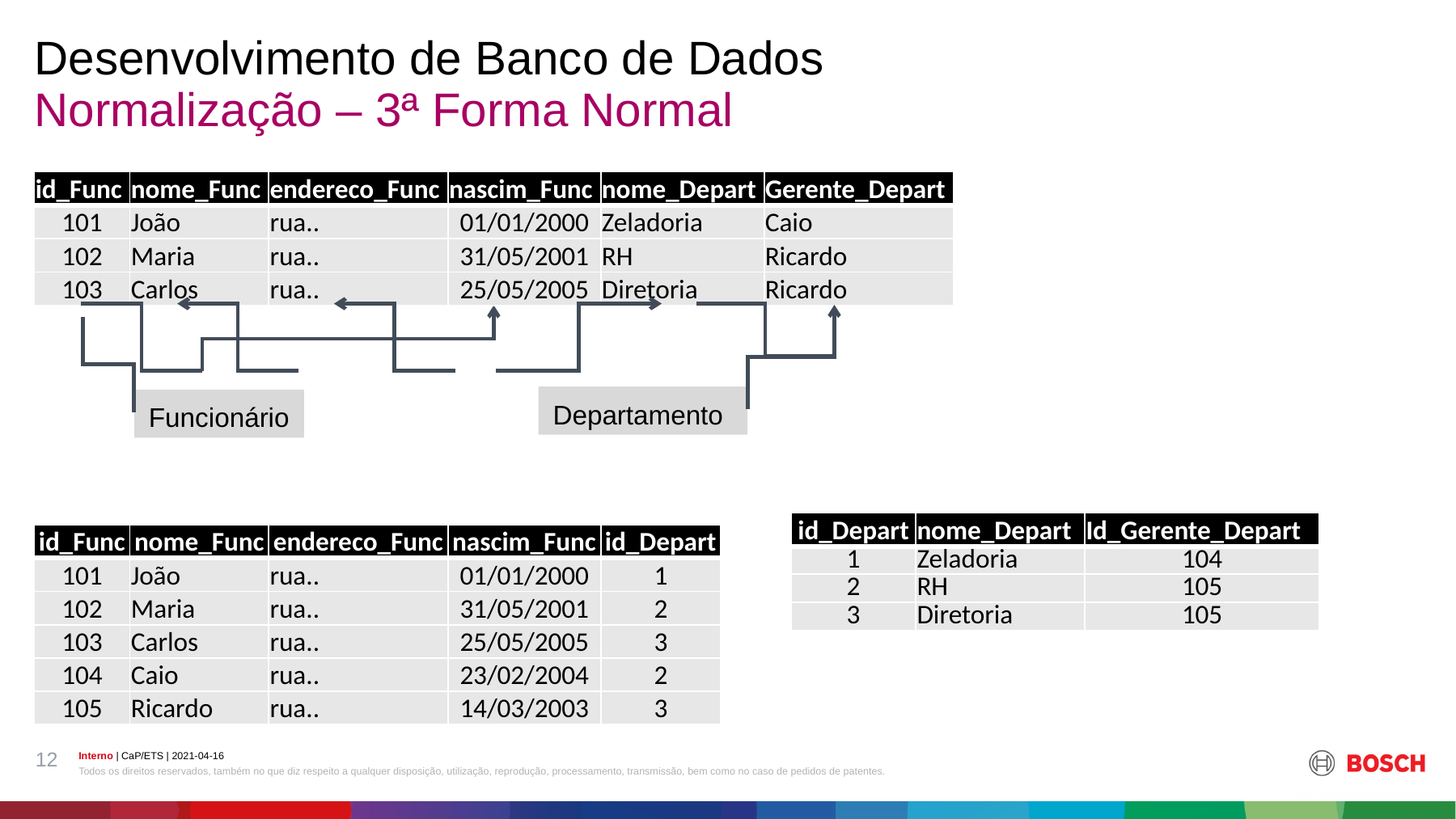

Desenvolvimento de Banco de Dados
# Normalização – 3ª Forma Normal
| id\_Func | nome\_Func | endereco\_Func | nascim\_Func | nome\_Depart | Gerente\_Depart |
| --- | --- | --- | --- | --- | --- |
| 101 | João | rua.. | 01/01/2000 | Zeladoria | Caio |
| 102 | Maria | rua.. | 31/05/2001 | RH | Ricardo |
| 103 | Carlos | rua.. | 25/05/2005 | Diretoria | Ricardo |
Departamento
Funcionário
| id\_Depart | nome\_Depart | Id\_Gerente\_Depart |
| --- | --- | --- |
| 1 | Zeladoria | 104 |
| 2 | RH | 105 |
| 3 | Diretoria | 105 |
| id\_Func | nome\_Func | endereco\_Func | nascim\_Func | id\_Depart |
| --- | --- | --- | --- | --- |
| 101 | João | rua.. | 01/01/2000 | 1 |
| 102 | Maria | rua.. | 31/05/2001 | 2 |
| 103 | Carlos | rua.. | 25/05/2005 | 3 |
| 104 | Caio | rua.. | 23/02/2004 | 2 |
| 105 | Ricardo | rua.. | 14/03/2003 | 3 |
12